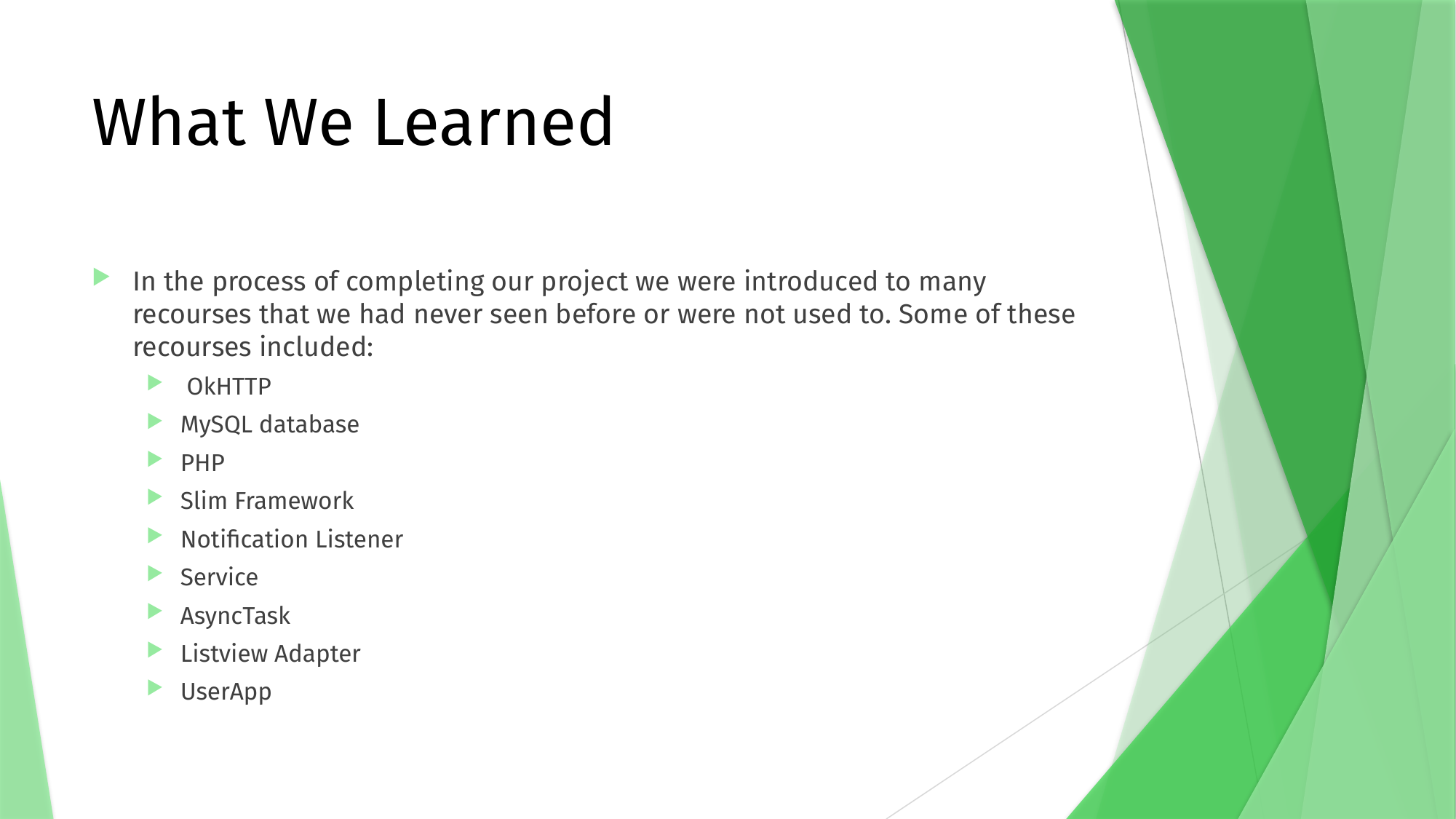

# What We Learned
In the process of completing our project we were introduced to many recourses that we had never seen before or were not used to. Some of these recourses included:
 OkHTTP
MySQL database
PHP
Slim Framework
Notification Listener
Service
AsyncTask
Listview Adapter
UserApp